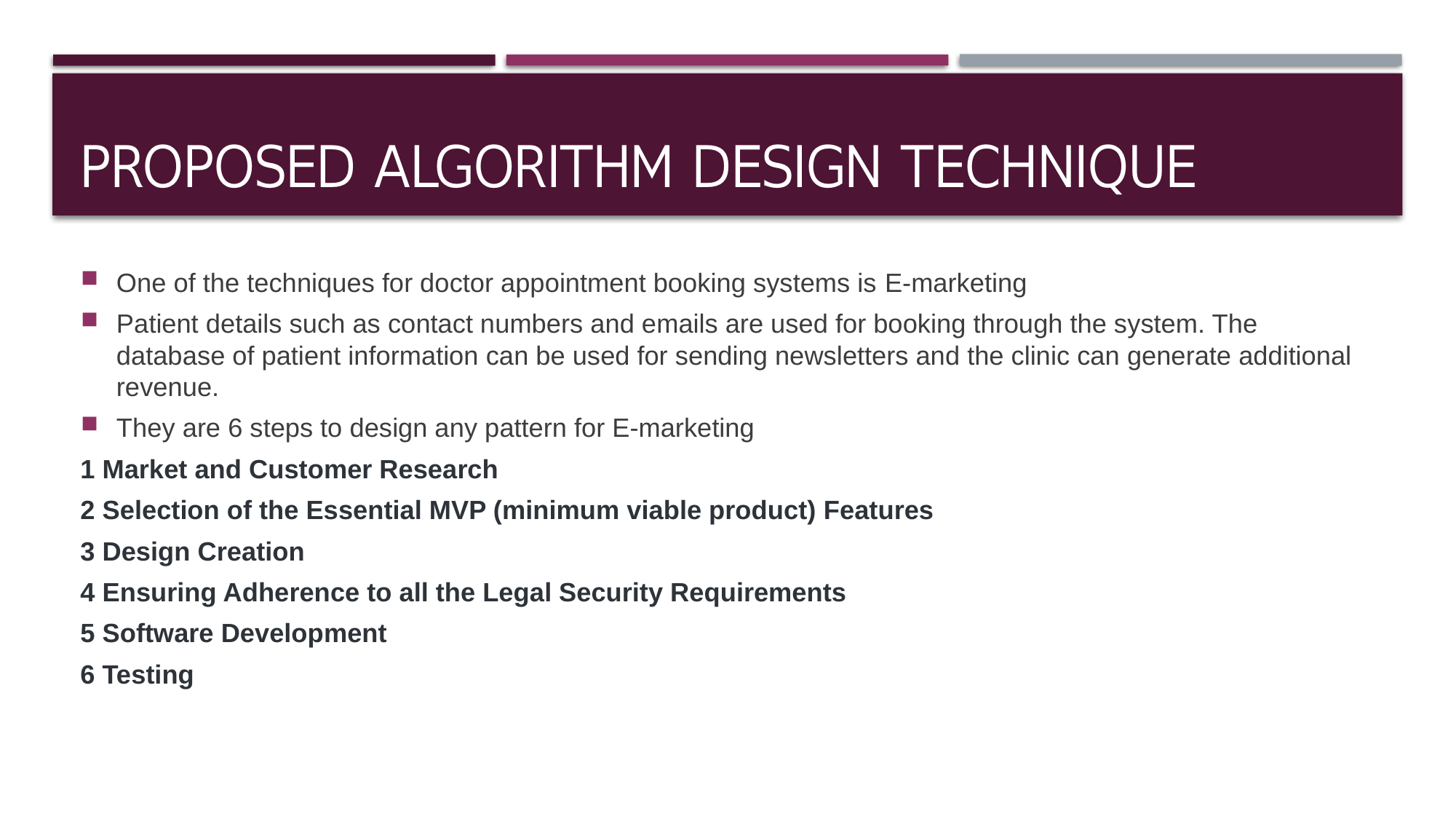

# Proposed Algorithm Design Technique
One of the techniques for doctor appointment booking systems is E-marketing
Patient details such as contact numbers and emails are used for booking through the system. The database of patient information can be used for sending newsletters and the clinic can generate additional revenue.
They are 6 steps to design any pattern for E-marketing
1 Market and Customer Research
2 Selection of the Essential MVP (minimum viable product) Features
3 Design Creation
4 Ensuring Adherence to all the Legal Security Requirements
5 Software Development
6 Testing